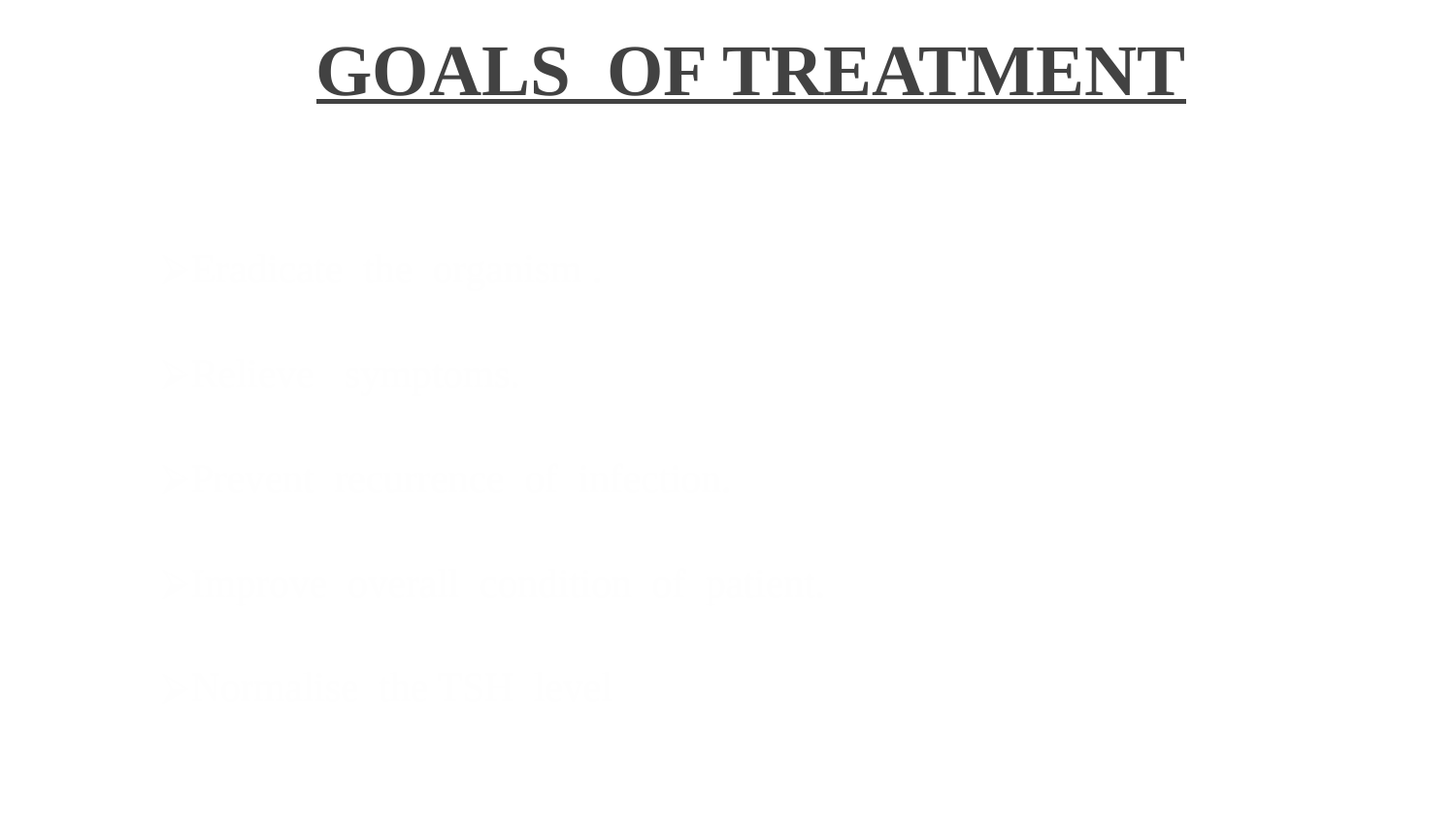

# GOALS  OF TREATMENT

Eradicate  the  organism .
Relieve   symptoms.
Prevent  recurrence  of  infection.
Improve  overall  condition  of  patient.
Normalise  the TSH  level